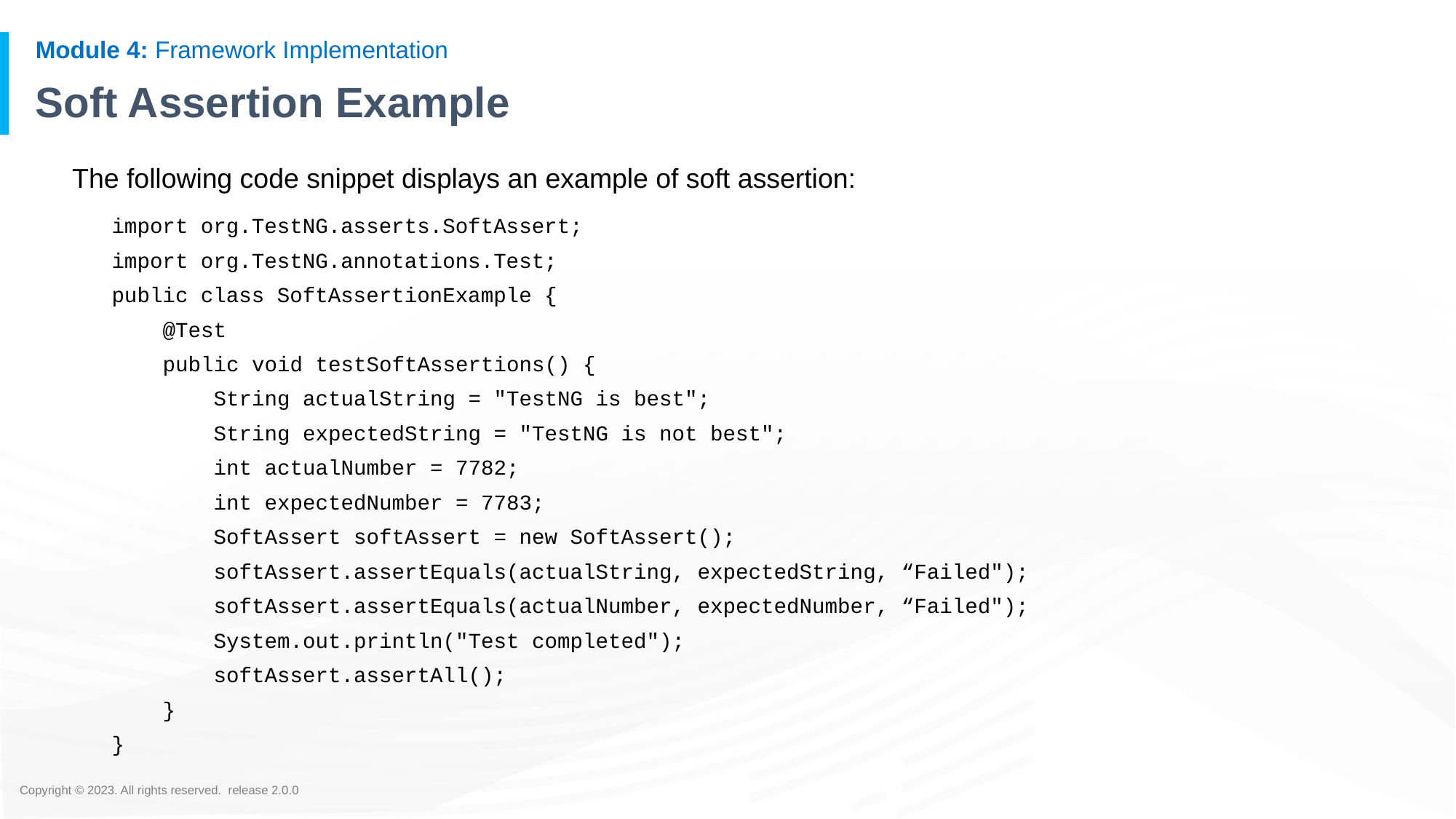

# Soft Assertion Example
The following code snippet displays an example of soft assertion:
import org.TestNG.asserts.SoftAssert;
import org.TestNG.annotations.Test;
public class SoftAssertionExample {
    @Test
    public void testSoftAssertions() {
        String actualString = "TestNG is best";
        String expectedString = "TestNG is not best";
        int actualNumber = 7782;
        int expectedNumber = 7783;
        SoftAssert softAssert = new SoftAssert();
        softAssert.assertEquals(actualString, expectedString, “Failed");
        softAssert.assertEquals(actualNumber, expectedNumber, “Failed");
        System.out.println("Test completed");
        softAssert.assertAll();
    }
}